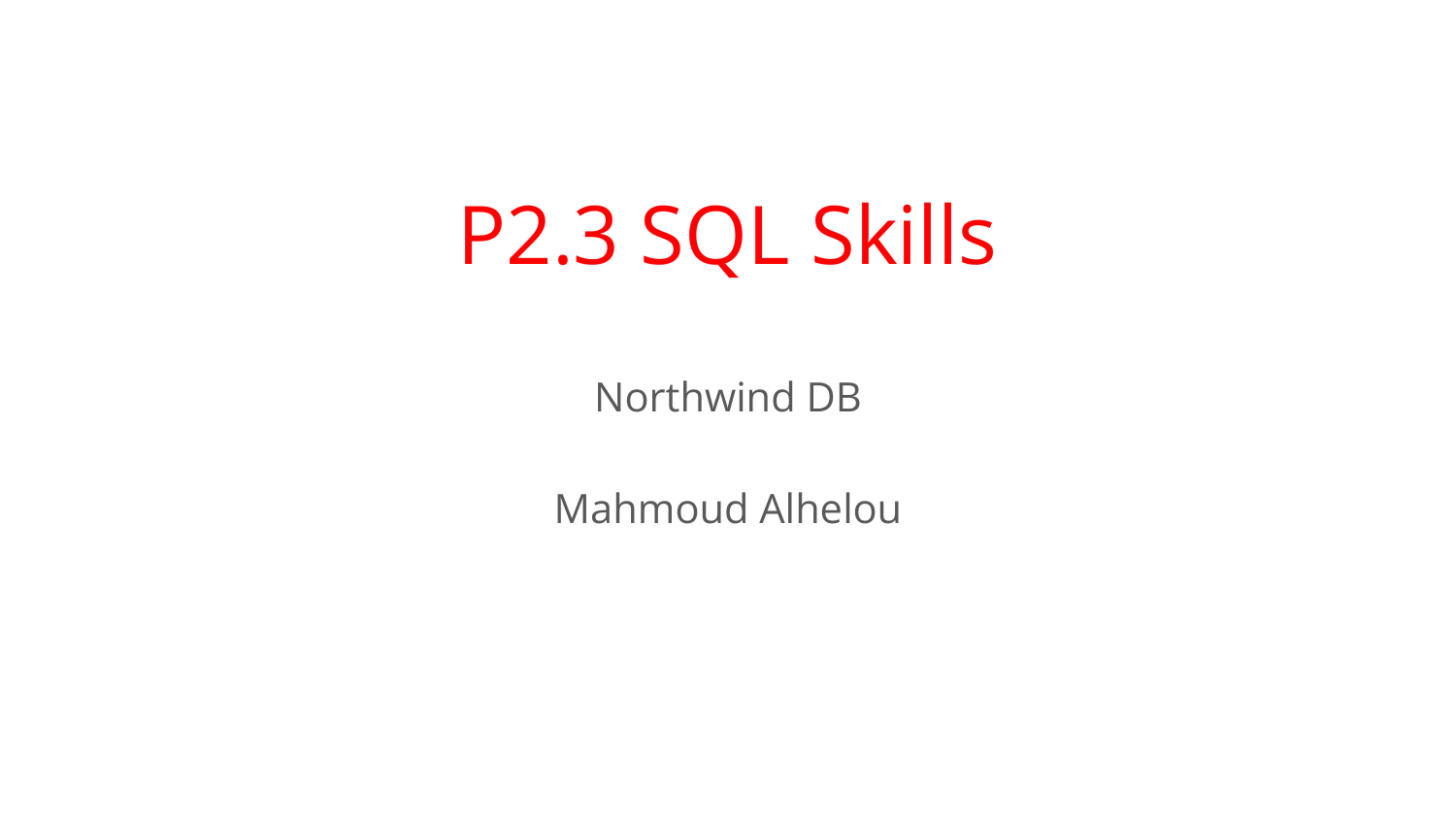

P2.3 SQL Skills

Northwind DB

Mahmoud Alhelou